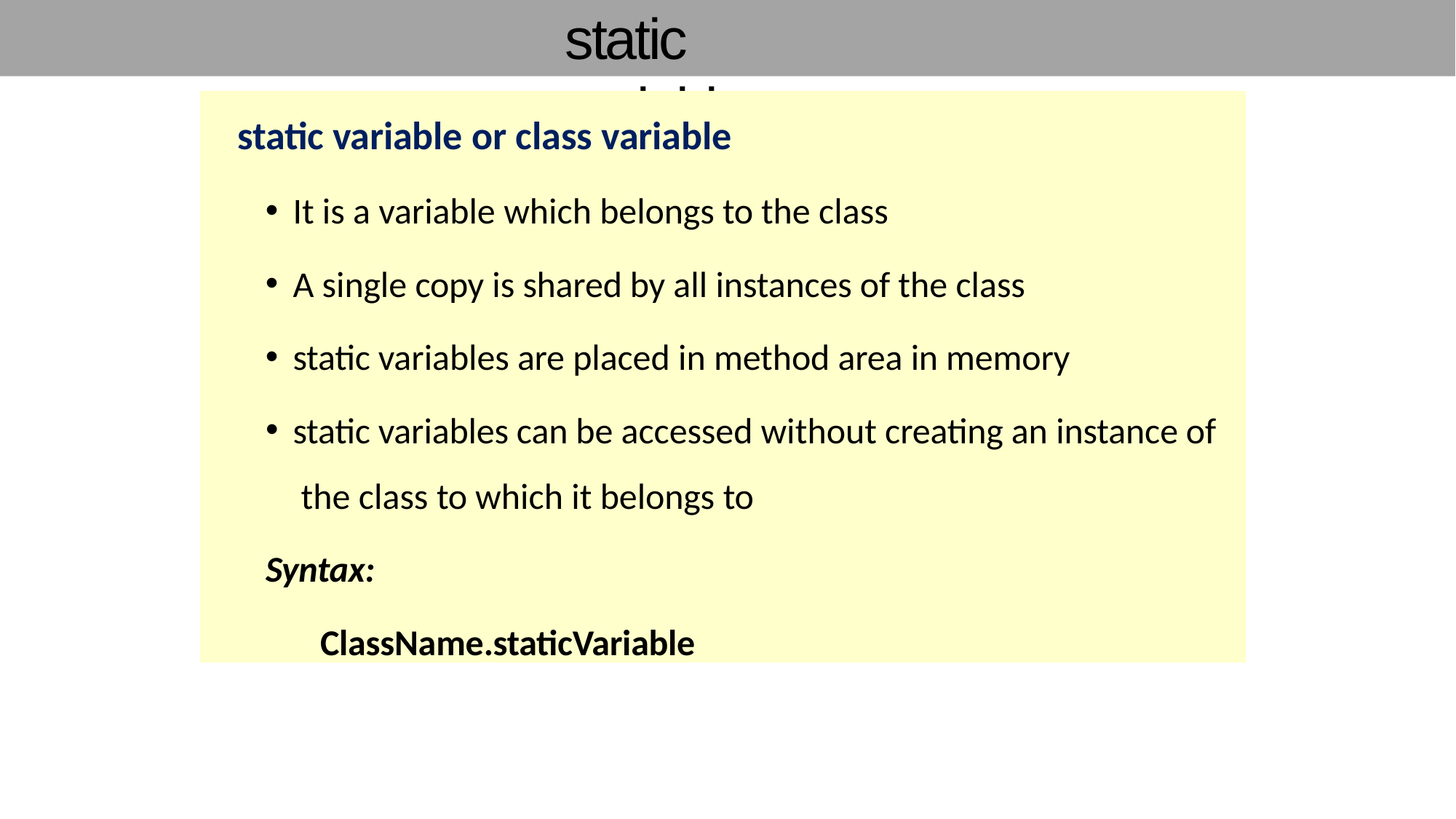

# static	variable
static variable or class variable
It is a variable which belongs to the class
A single copy is shared by all instances of the class
static variables are placed in method area in memory
static variables can be accessed without creating an instance of  the class to which it belongs to
Syntax:
ClassName.staticVariable